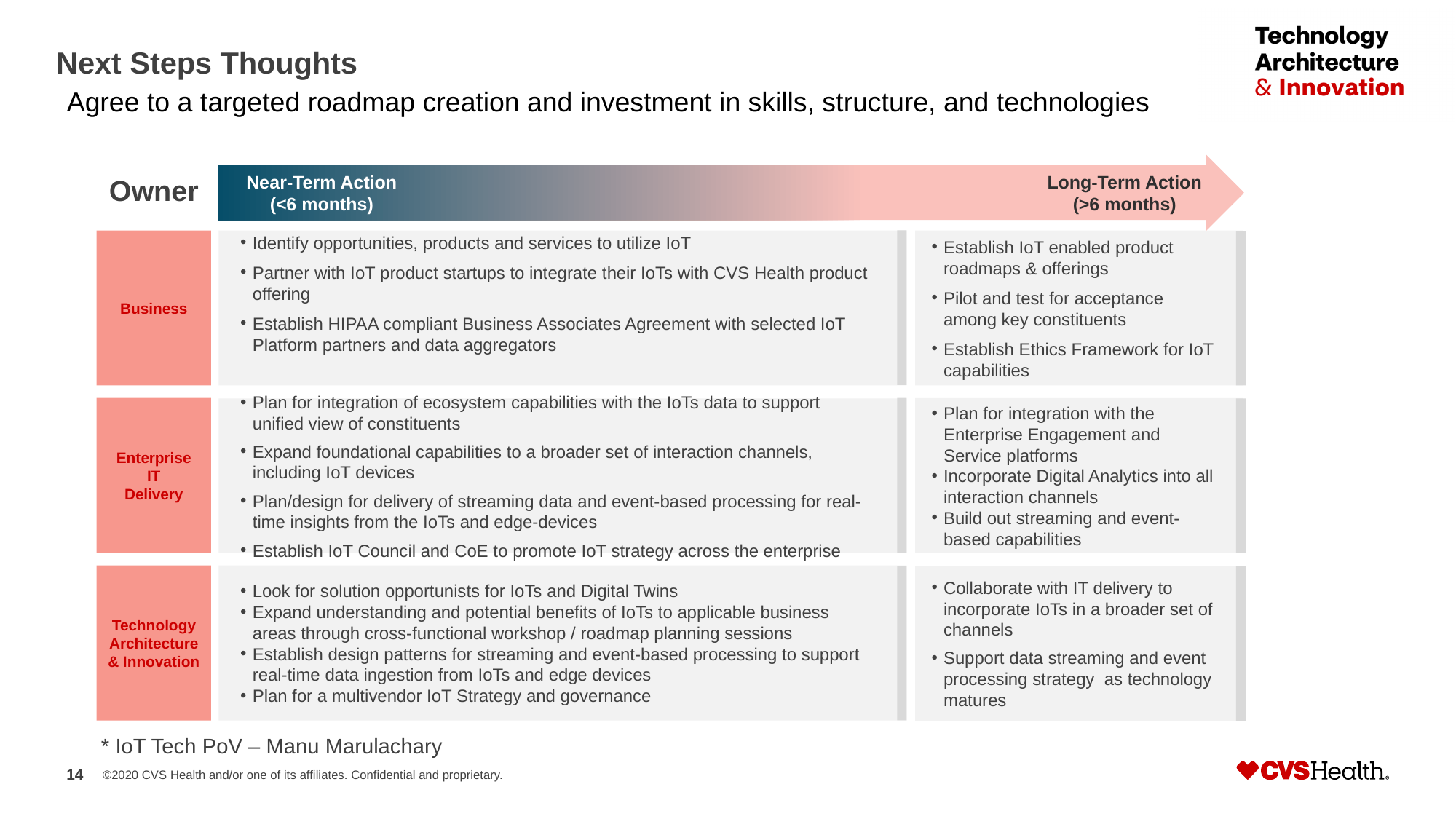

# Next Steps Thoughts
Agree to a targeted roadmap creation and investment in skills, structure, and technologies

Near-Term Action
(<6 months)
Long-Term Action
(>6 months)
Owner
Business
Identify opportunities, products and services to utilize IoT
Partner with IoT product startups to integrate their IoTs with CVS Health product offering
Establish HIPAA compliant Business Associates Agreement with selected IoT Platform partners and data aggregators

Establish IoT enabled product roadmaps & offerings
Pilot and test for acceptance among key constituents
Establish Ethics Framework for IoT capabilities

Enterprise
IT
Delivery

Plan for integration with the Enterprise Engagement and Service platforms
Incorporate Digital Analytics into all interaction channels
Build out streaming and event-based capabilities
Plan for integration of ecosystem capabilities with the IoTs data to support unified view of constituents
Expand foundational capabilities to a broader set of interaction channels, including IoT devices
Plan/design for delivery of streaming data and event-based processing for real-time insights from the IoTs and edge-devices
Establish IoT Council and CoE to promote IoT strategy across the enterprise

Technology Architecture & Innovation
Look for solution opportunists for IoTs and Digital Twins
Expand understanding and potential benefits of IoTs to applicable business areas through cross-functional workshop / roadmap planning sessions
Establish design patterns for streaming and event-based processing to support real-time data ingestion from IoTs and edge devices
Plan for a multivendor IoT Strategy and governance

Collaborate with IT delivery to incorporate IoTs in a broader set of channels
Support data streaming and event processing strategy  as technology matures

* IoT Tech PoV – Manu Marulachary